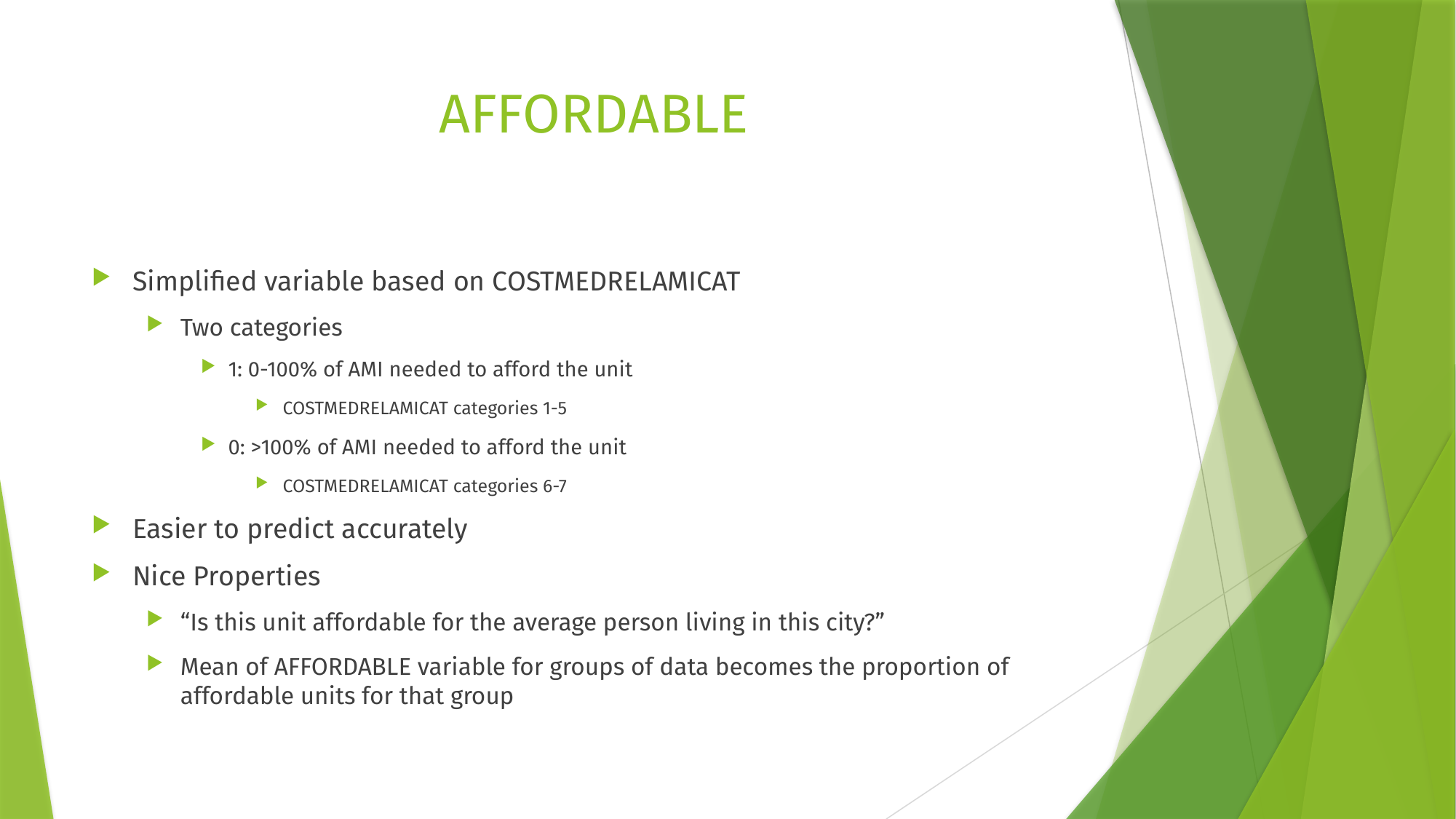

# AFFORDABLE
Simplified variable based on COSTMEDRELAMICAT
Two categories
1: 0-100% of AMI needed to afford the unit
COSTMEDRELAMICAT categories 1-5
0: >100% of AMI needed to afford the unit
COSTMEDRELAMICAT categories 6-7
Easier to predict accurately
Nice Properties
“Is this unit affordable for the average person living in this city?”
Mean of AFFORDABLE variable for groups of data becomes the proportion of affordable units for that group